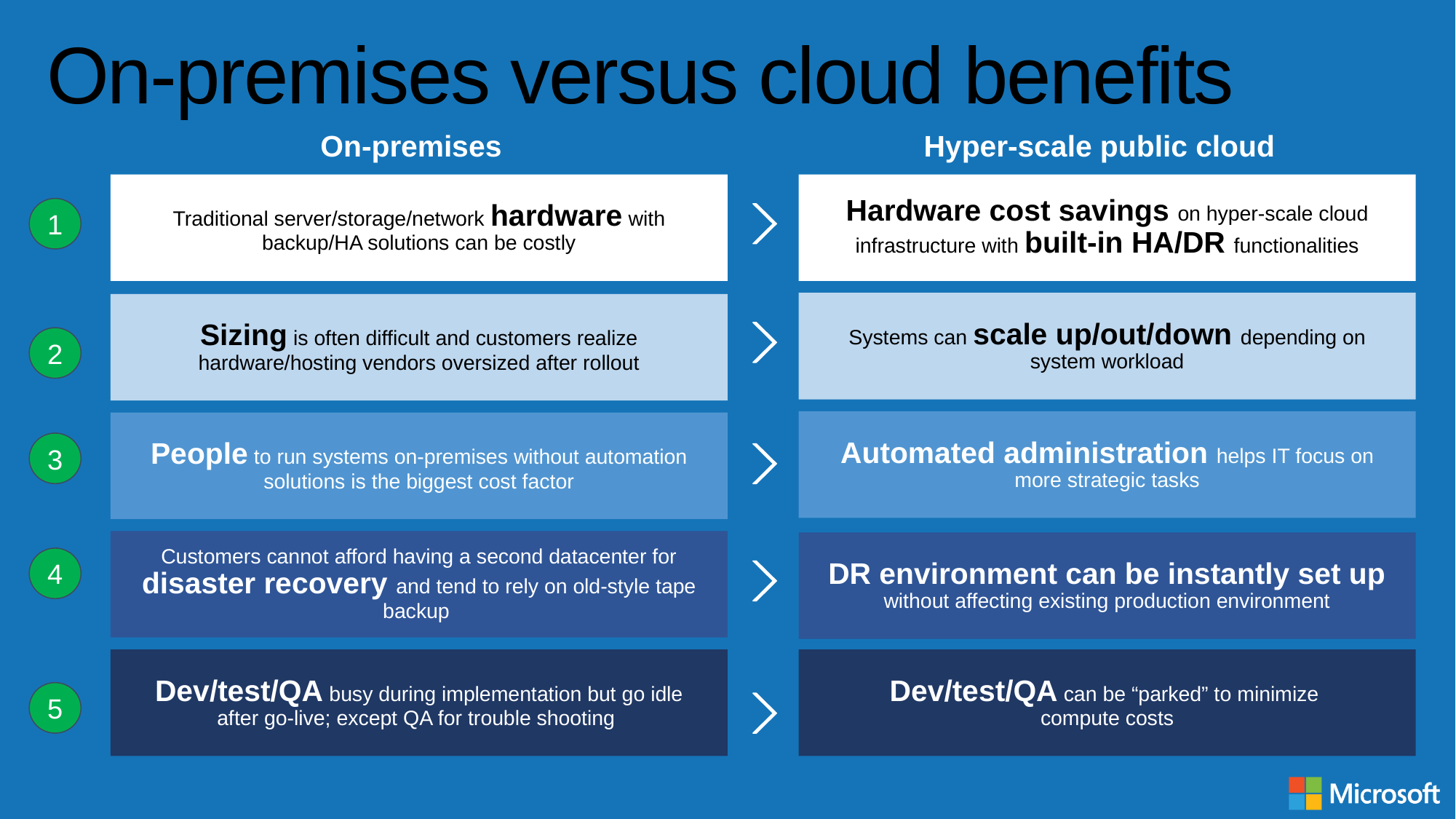

# On-premises versus cloud benefits
On-premises
Hyper-scale public cloud
Traditional server/storage/network hardware with backup/HA solutions can be costly
Hardware cost savings on hyper-scale cloud infrastructure with built-in HA/DR functionalities
Systems can scale up/out/down depending on system workload
Sizing is often difficult and customers realize hardware/hosting vendors oversized after rollout
Automated administration helps IT focus on more strategic tasks
People to run systems on-premises without automation solutions is the biggest cost factor
Customers cannot afford having a second datacenter for disaster recovery and tend to rely on old-style tape backup
DR environment can be instantly set up without affecting existing production environment
Dev/test/QA busy during implementation but go idle after go-live; except QA for trouble shooting
Dev/test/QA can be “parked” to minimize
compute costs
1

2
3

4

5